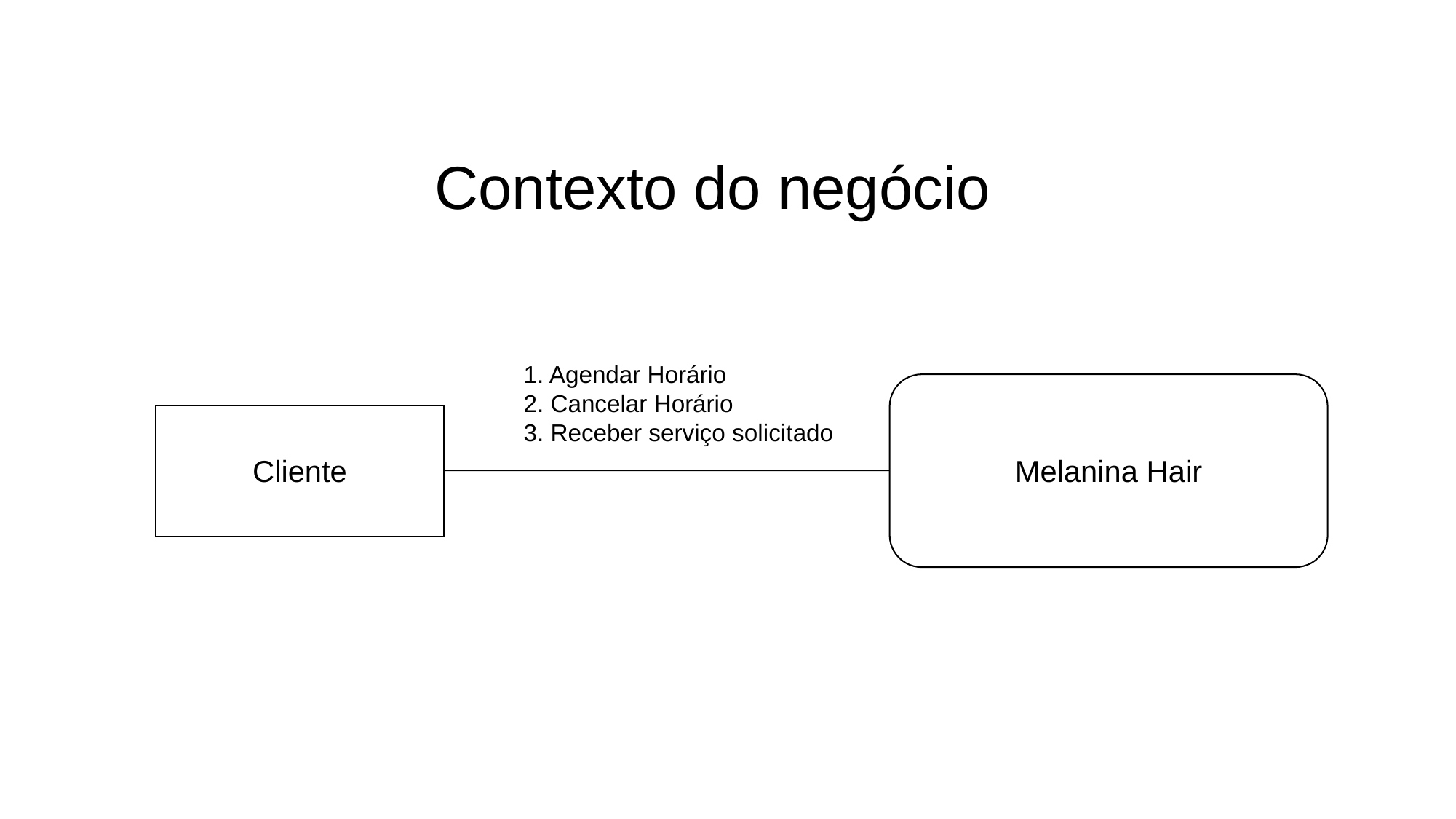

# Contexto do negócio
1. Agendar Horário
2. Cancelar Horário
3. Receber serviço solicitado

Cliente
Melanina Hair